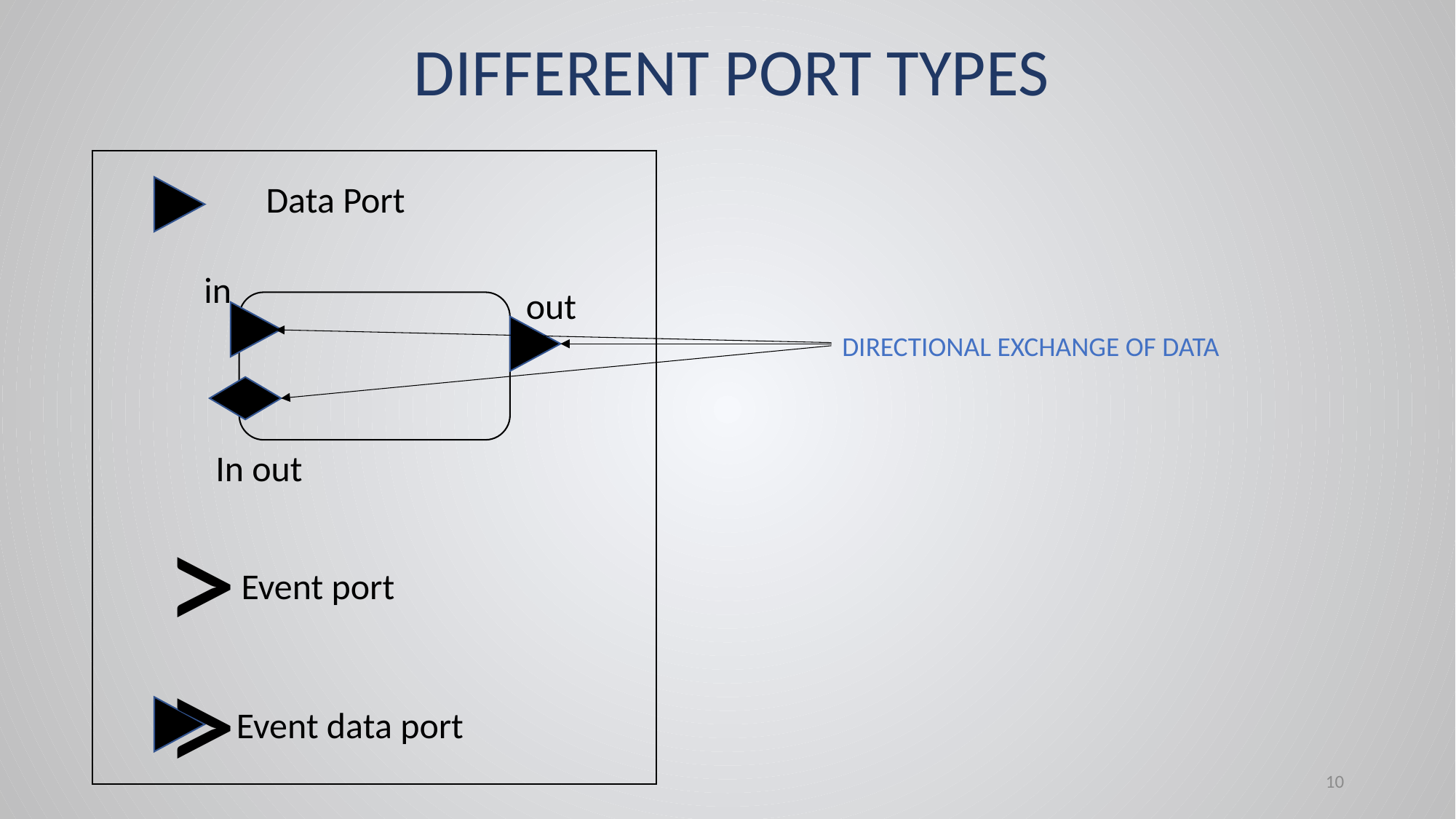

DIFFERENT PORT TYPES

Data Port

in
out

DIRECTIONAL EXCHANGE OF DATA

In out
>
Event port
>
Event data port

10